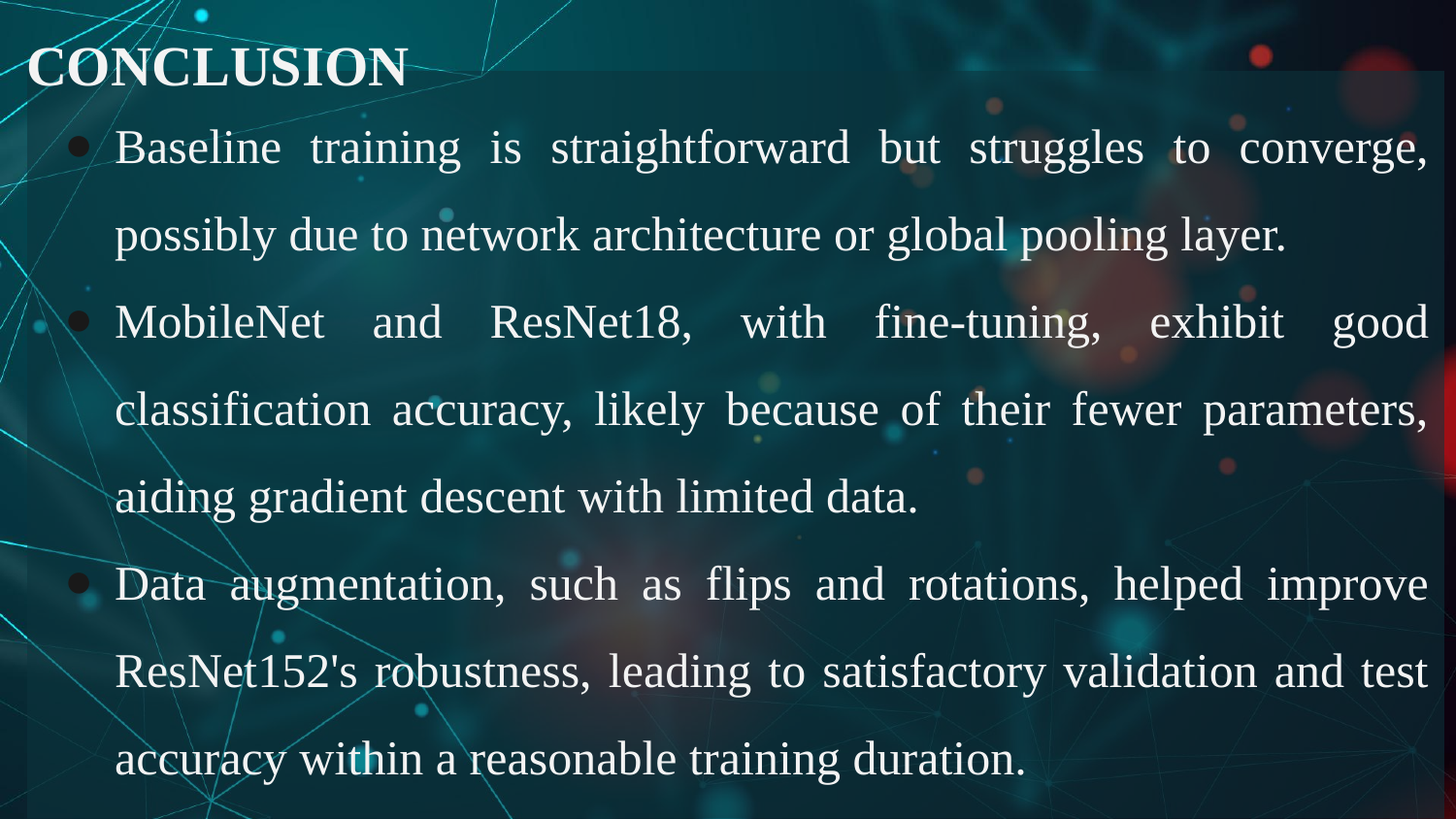

# CONCLUSION
Baseline training is straightforward but struggles to converge, possibly due to network architecture or global pooling layer.
MobileNet and ResNet18, with fine-tuning, exhibit good classification accuracy, likely because of their fewer parameters, aiding gradient descent with limited data.
Data augmentation, such as flips and rotations, helped improve ResNet152's robustness, leading to satisfactory validation and test accuracy within a reasonable training duration.